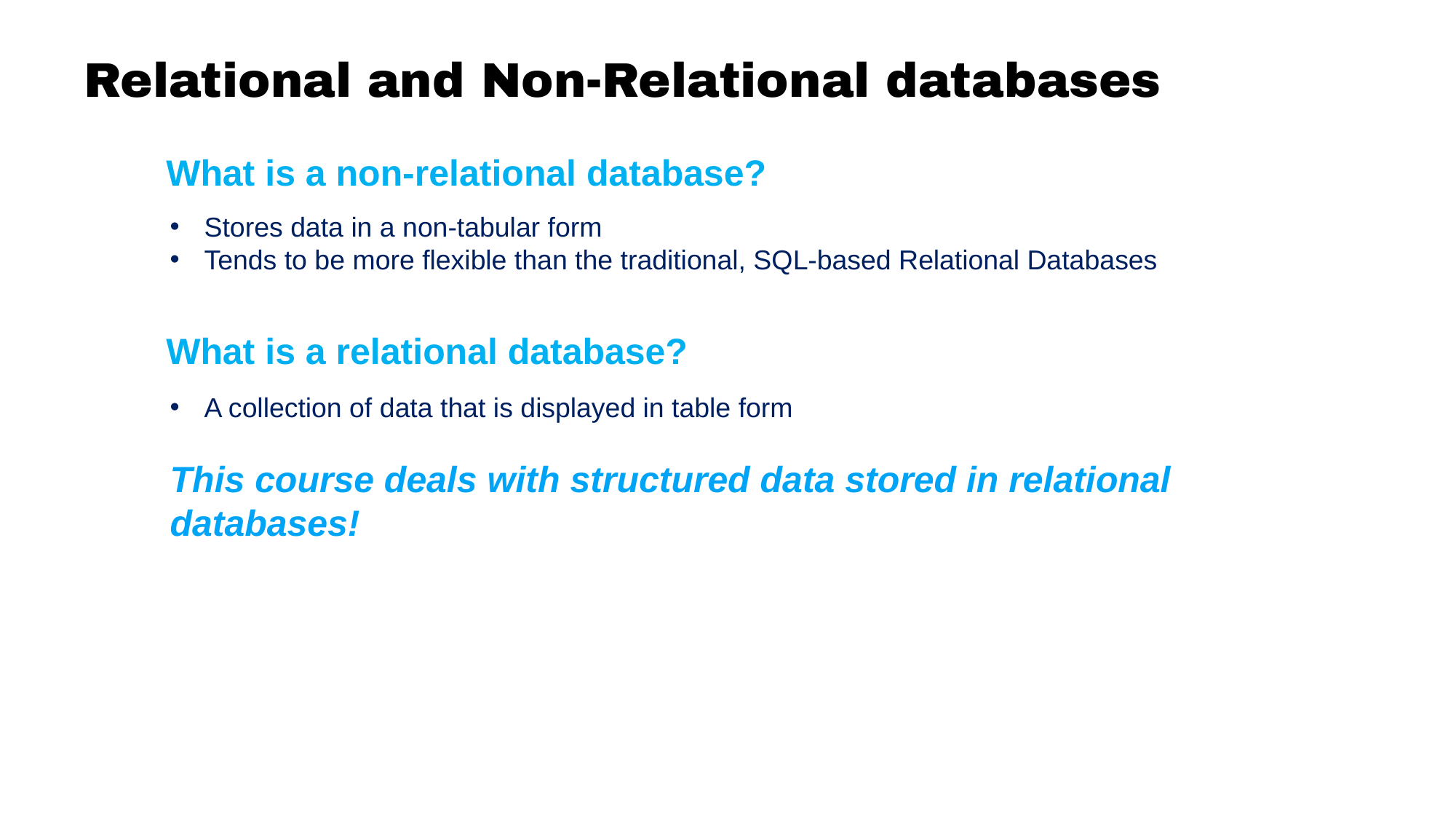

# Relational and Non-Relational databases
What is a non-relational database?
Stores data in a non-tabular form
Tends to be more flexible than the traditional, SQL-based Relational Databases
What is a relational database?

A collection of data that is displayed in table form

This course deals with structured data stored in relational databases!